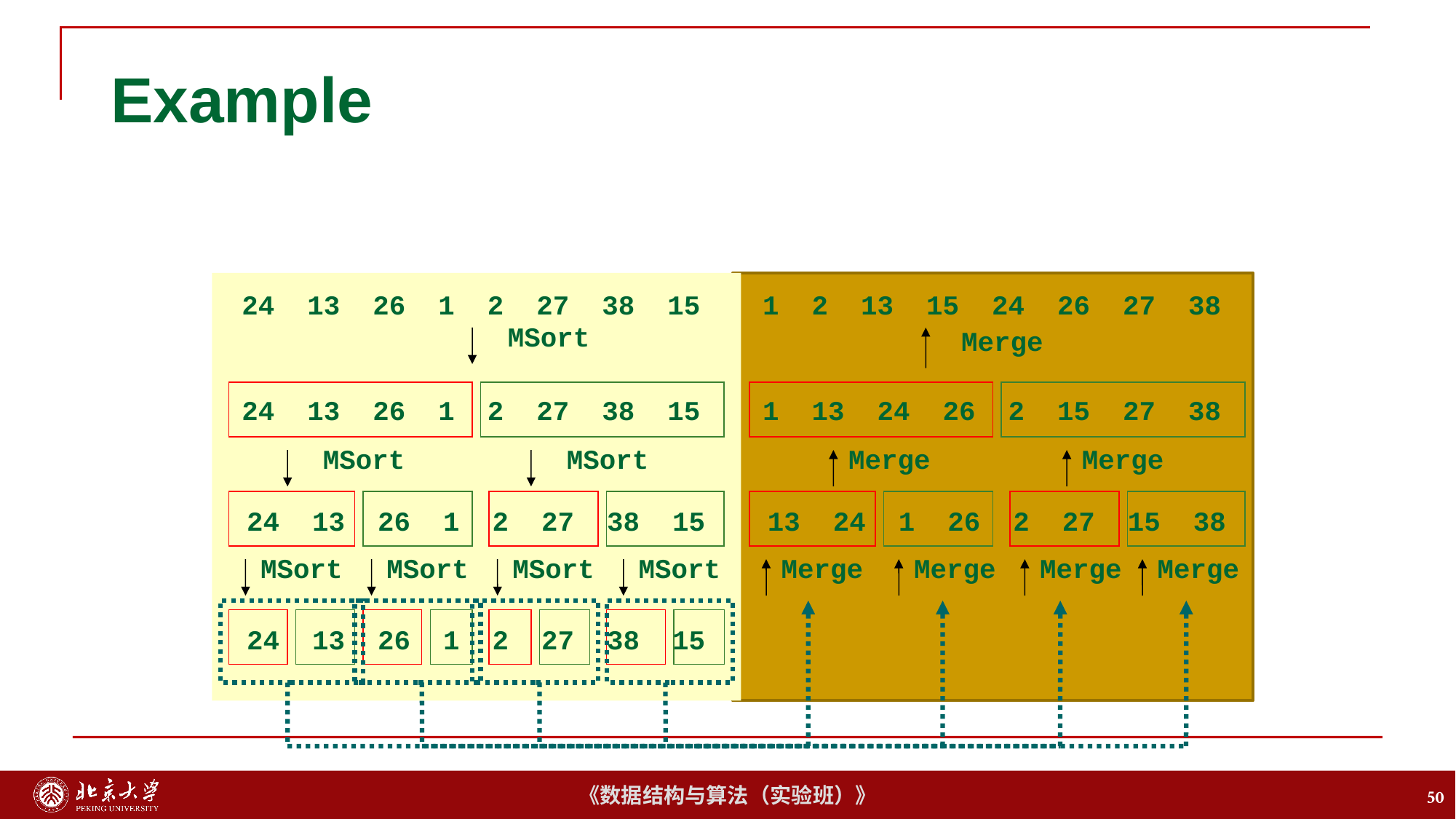

# Example

24  13  26  1  2  27  38  15
1  2  13  15  24  26  27  38
MSort

Merge

24  13  26  1  2  27  38  15

1  13  24  26  2  15  27  38
MSort

MSort

Merge

Merge

24  13  26  1  2  27  38  15

13  24  1  26  2  27  15  38
MSort

MSort

MSort

MSort

Merge

Merge

Merge

Merge

24  13  26  1  2  27  38  15
50